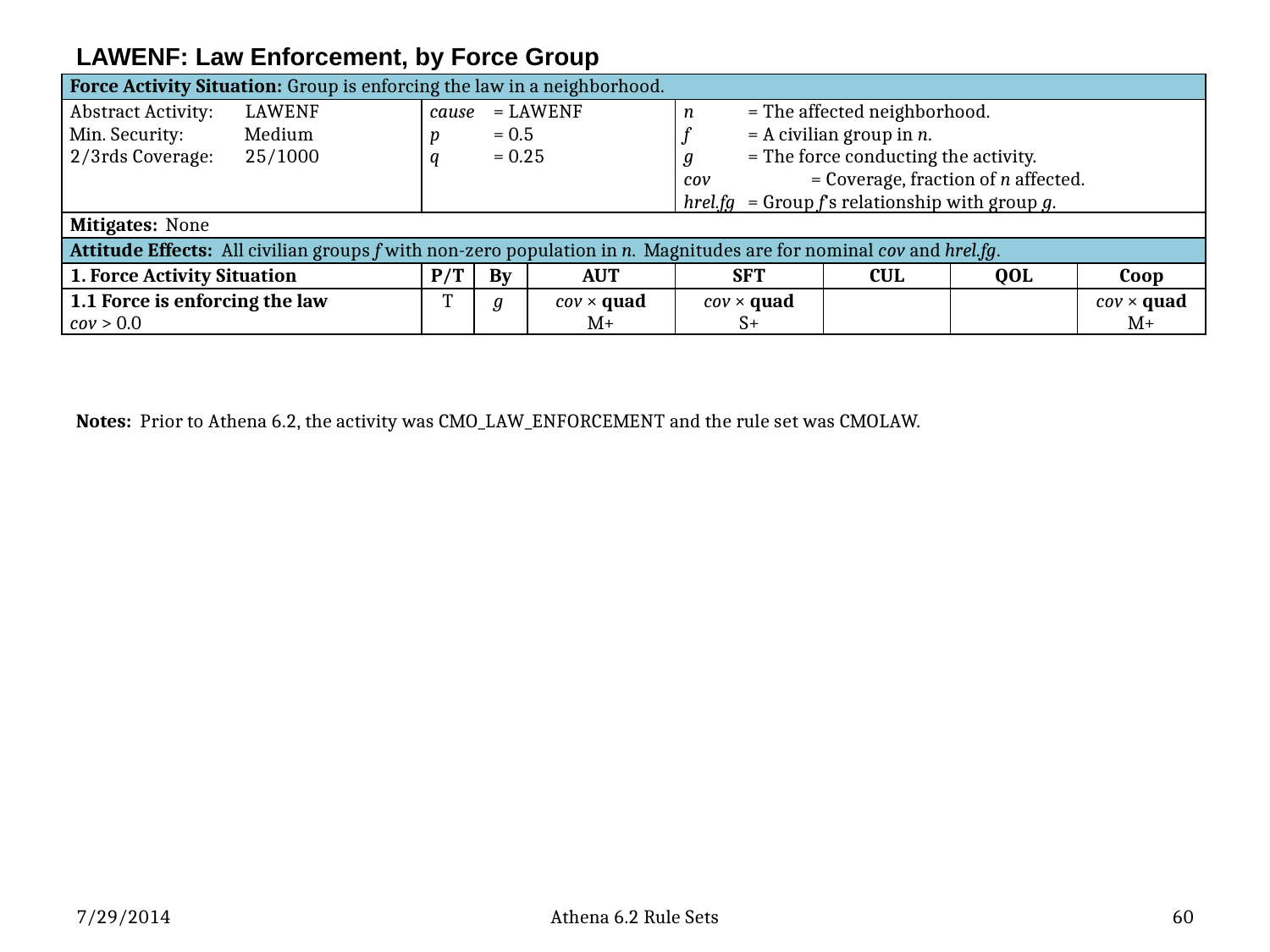

# LAWENF: Law Enforcement, by Force Group
| Force Activity Situation: Group is enforcing the law in a neighborhood. |  |  |  |  |  |  |  |
| --- | --- | --- | --- | --- | --- | --- | --- |
| Abstract Activity: LAWENF Min. Security: Medium 2/3rds Coverage: 25/1000 | cause = LAWENF p = 0.5 q = 0.25 |  |  | n = The affected neighborhood. f = A civilian group in n. g  = The force conducting the activity. cov = Coverage, fraction of n affected. hrel.fg = Group f’s relationship with group g. |  |  |  |
| Mitigates: None |  |  |  |  |  |  |  |
| Attitude Effects: All civilian groups f with non-zero population in n. Magnitudes are for nominal cov and hrel.fg. |  |  |  |  |  |  |  |
| 1. Force Activity Situation | P/T | By | AUT | SFT | CUL | QOL | Coop |
| 1.1 Force is enforcing the law cov > 0.0 | T | g | cov × quad M+ | cov × quad S+ |  |  | cov × quad M+ |
Notes:  Prior to Athena 6.2, the activity was CMO_LAW_ENFORCEMENT and the rule set was CMOLAW.
7/29/2014
Athena 6.2 Rule Sets
60